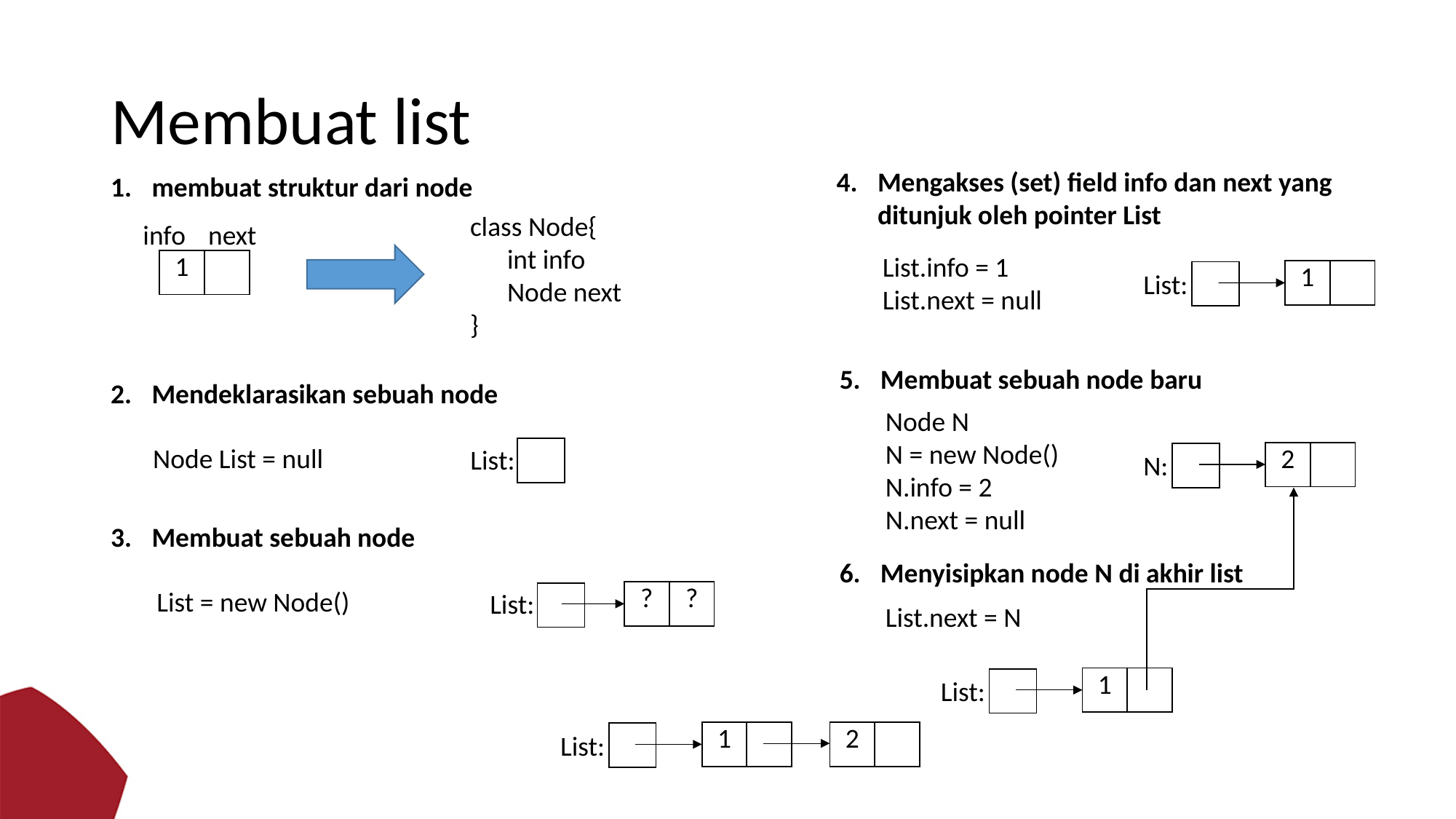

# Membuat list
Mengakses (set) field info dan next yang ditunjuk oleh pointer List
membuat struktur dari node
class Node{
      int info
      Node next
}
info
next
List.info = 1
List.next = null

| 1 |  |
| --- | --- |
| 1 |  |
| --- | --- |
|  |
| --- |
List:
Membuat sebuah node baru
Mendeklarasikan sebuah node
Node N
N = new Node()
N.info = 2
N.next = null
Node List = null
List:
|  |
| --- |
| 2 |  |
| --- | --- |
|  |
| --- |
N:
Membuat sebuah node
Menyisipkan node N di akhir list
List = new Node()
| ? | ? |
| --- | --- |
List:
|  |
| --- |
List.next = N
| 1 |  |
| --- | --- |
|  |
| --- |
List:

| 1 |  |
| --- | --- |
| 2 |  |
| --- | --- |
|  |
| --- |
List: